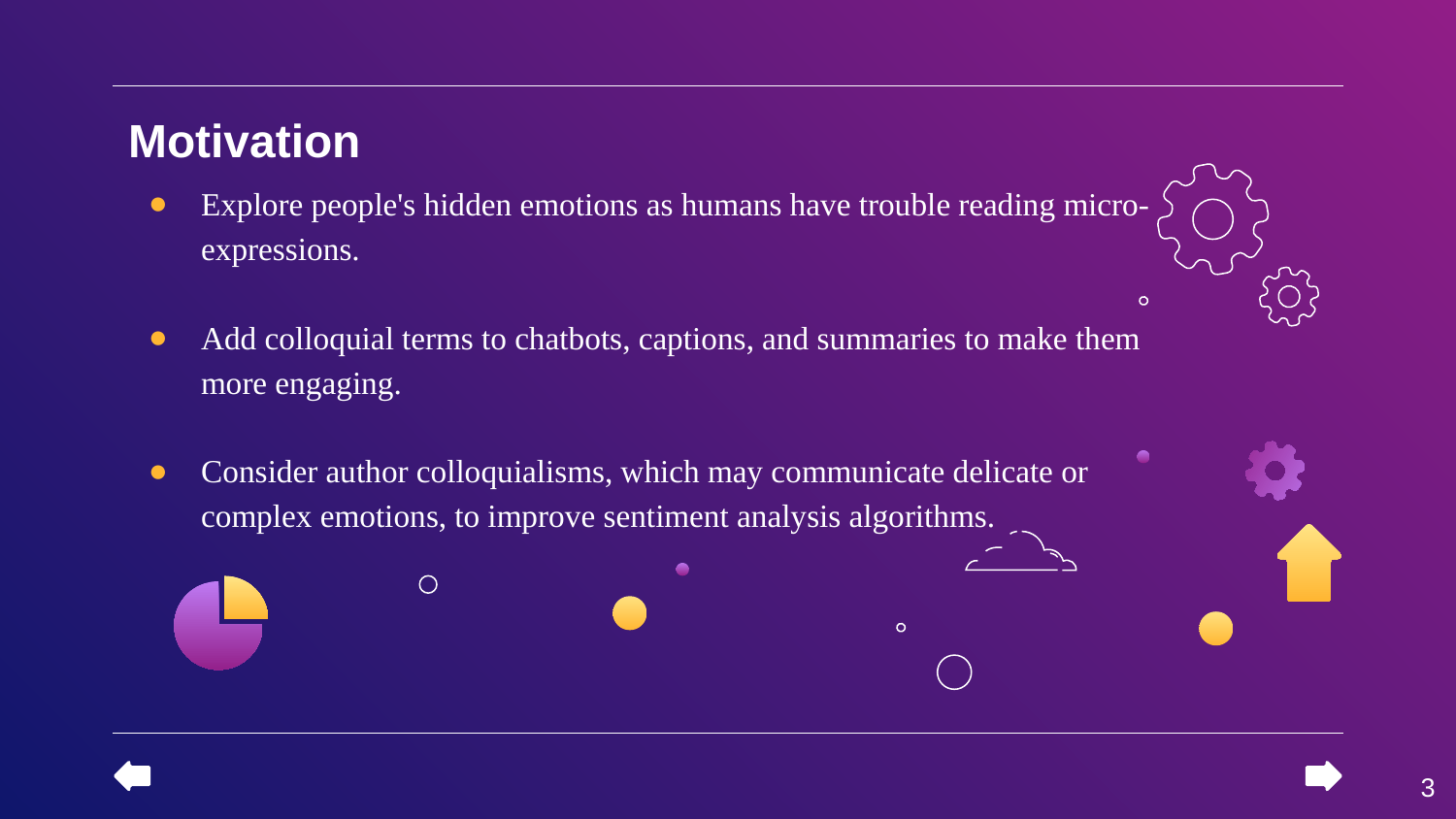

# Motivation
Explore people's hidden emotions as humans have trouble reading micro-expressions.

Add colloquial terms to chatbots, captions, and summaries to make them more engaging.

Consider author colloquialisms, which may communicate delicate or complex emotions, to improve sentiment analysis algorithms.

3